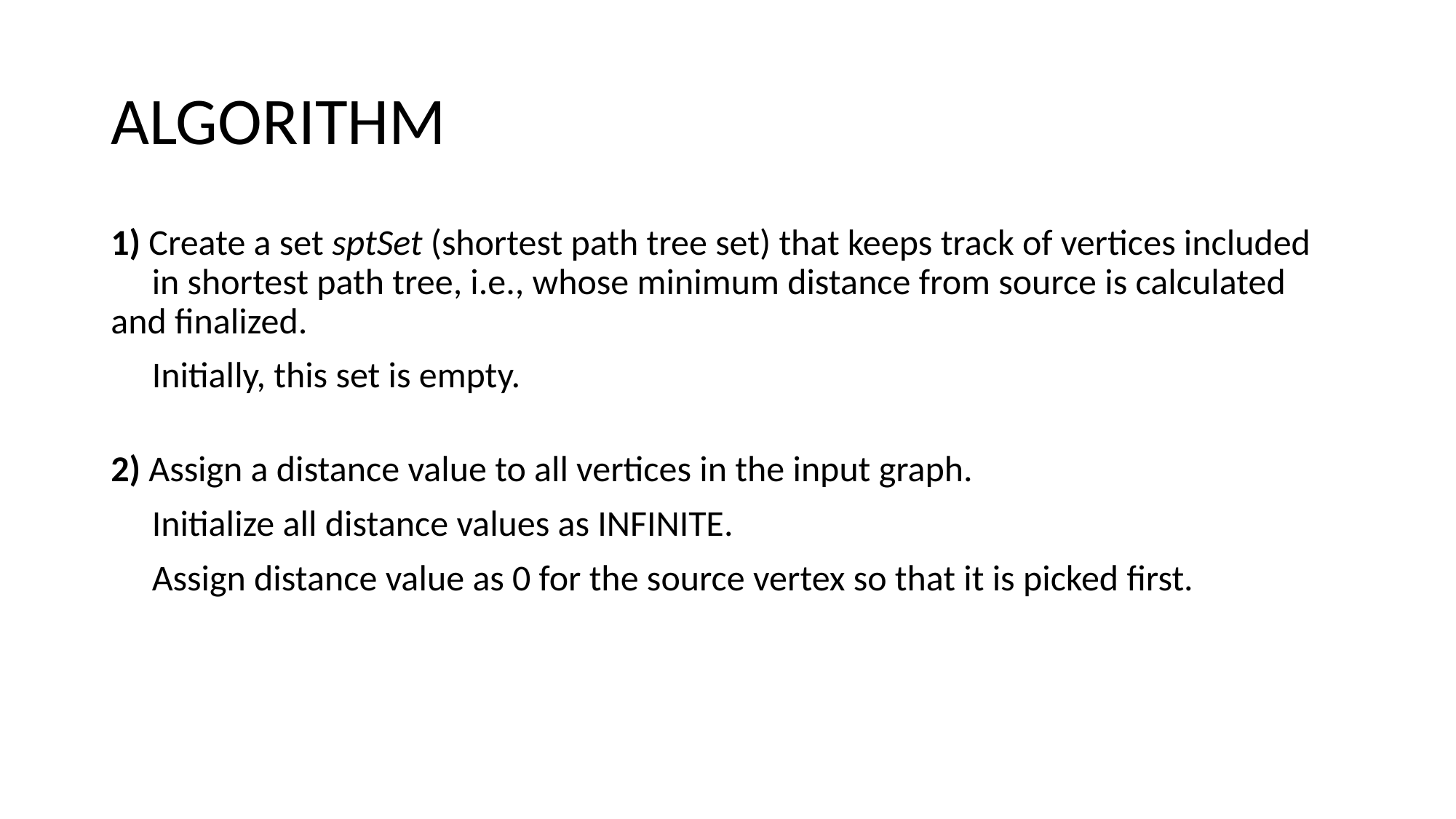

# ALGORITHM
1) Create a set sptSet (shortest path tree set) that keeps track of vertices included          in shortest path tree, i.e., whose minimum distance from source is calculated and finalized.
     Initially, this set is empty.
2) Assign a distance value to all vertices in the input graph.
     Initialize all distance values as INFINITE.
     Assign distance value as 0 for the source vertex so that it is picked first.